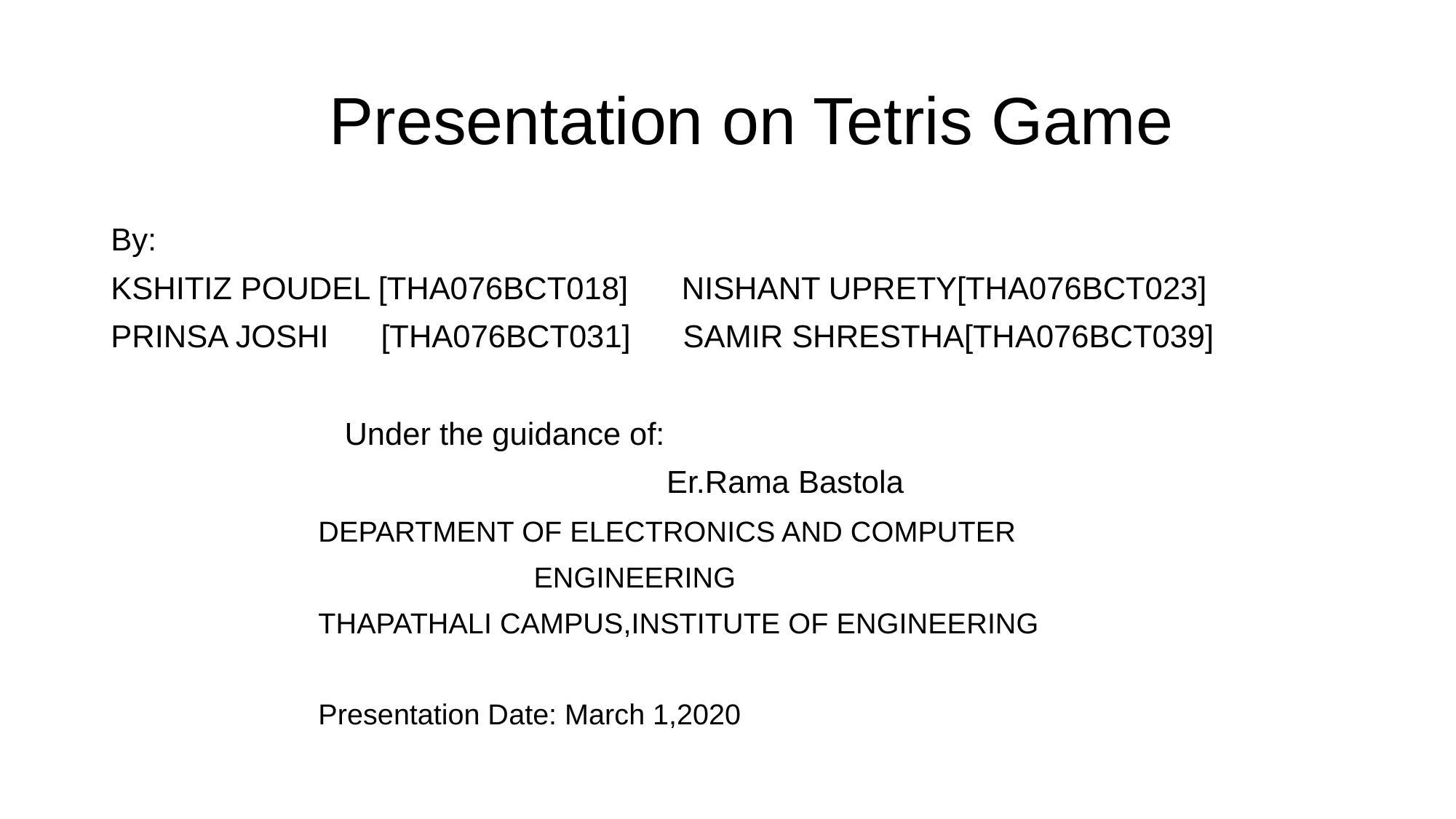

# Presentation on Tetris Game
By:
KSHITIZ POUDEL [THA076BCT018]	      NISHANT UPRETY[THA076BCT023]
PRINSA JOSHI      [THA076BCT031]      SAMIR SHRESTHA[THA076BCT039]

		   Under the guidance of:
			                            Er.Rama Bastola
		DEPARTMENT OF ELECTRONICS AND COMPUTER
				 ENGINEERING
		THAPATHALI CAMPUS,INSTITUTE OF ENGINEERING

		Presentation Date: March 1,2020